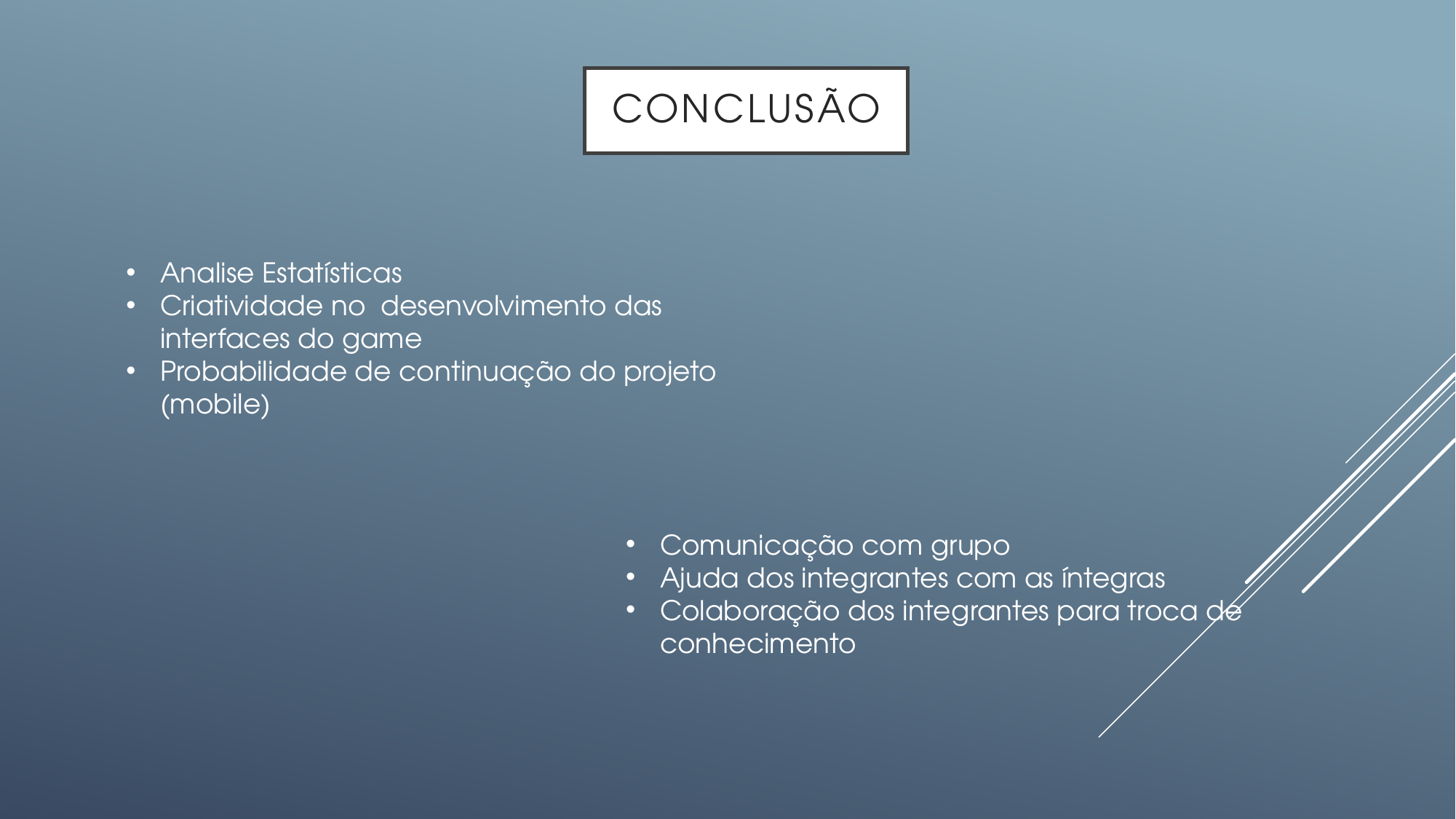

Conclusão
Analise Estatísticas
Criatividade no  desenvolvimento das interfaces do game
Probabilidade de continuação do projeto (mobile)

Comunicação com grupo
Ajuda dos integrantes com as íntegras
Colaboração dos integrantes para troca de conhecimento